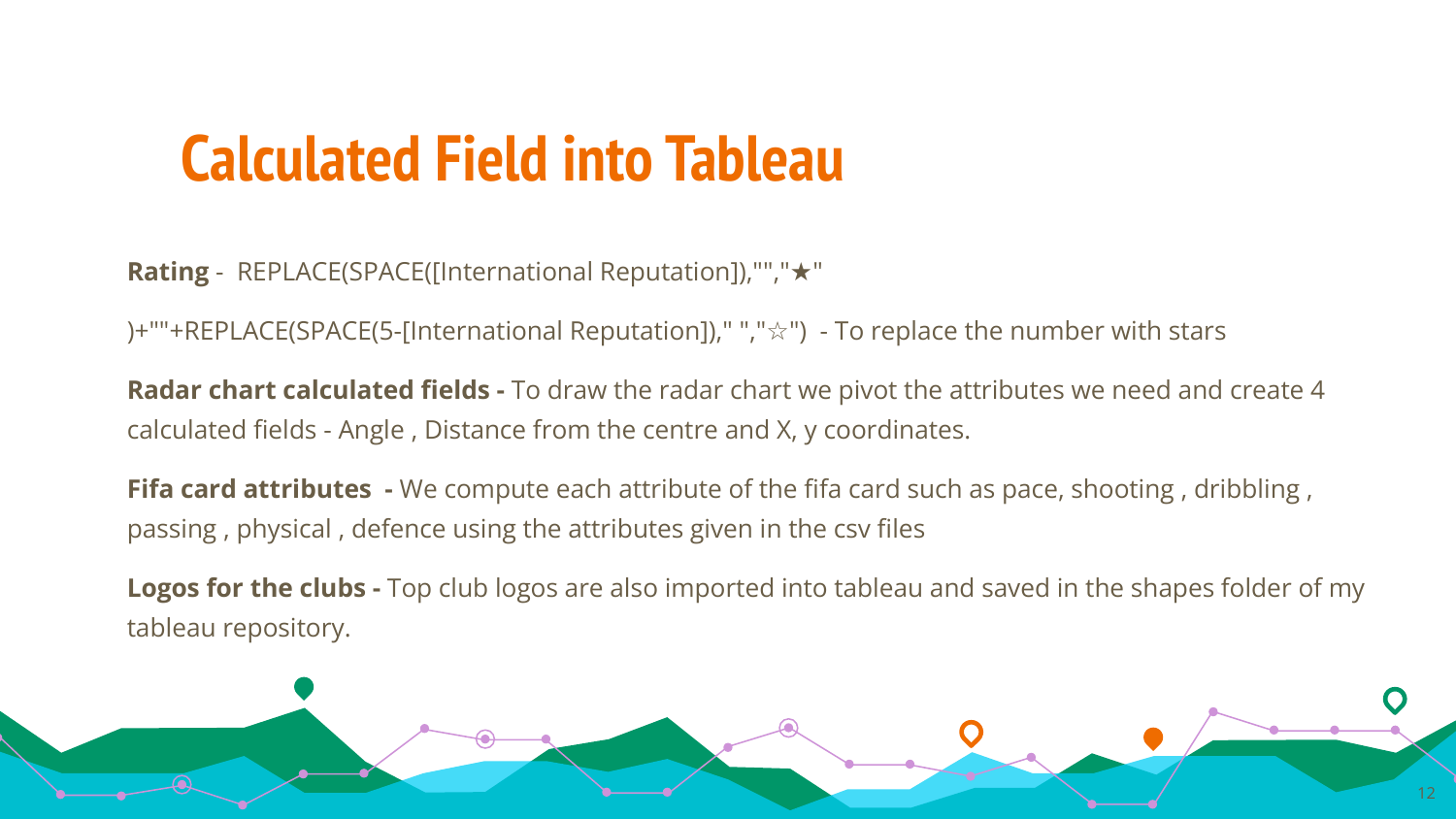

# Calculated Field into Tableau
Rating -  REPLACE(SPACE([International Reputation]),"","★"
)+""+REPLACE(SPACE(5-[International Reputation])," ","☆")  - To replace the number with stars
Radar chart calculated fields - To draw the radar chart we pivot the attributes we need and create 4 calculated fields - Angle , Distance from the centre and X, y coordinates.
Fifa card attributes  - We compute each attribute of the fifa card such as pace, shooting , dribbling , passing , physical , defence using the attributes given in the csv files
Logos for the clubs - Top club logos are also imported into tableau and saved in the shapes folder of my tableau repository.
12